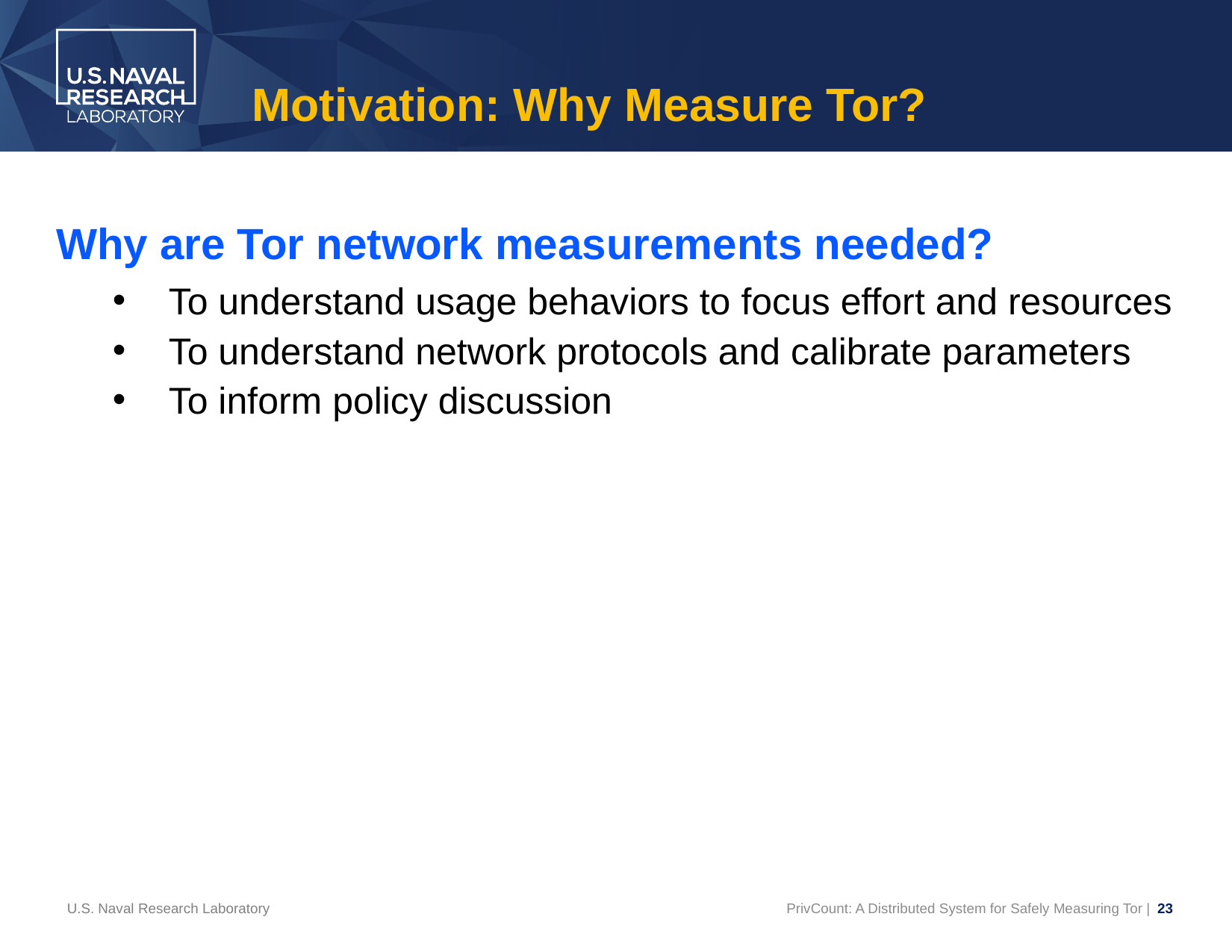

# Motivation: Why Measure Tor?
Why are Tor network measurements needed?
To understand usage behaviors to focus effort and resources
To understand network protocols and calibrate parameters
To inform policy discussion

U.S. Naval Research Laboratory
PrivCount: A Distributed System for Safely Measuring Tor |  23